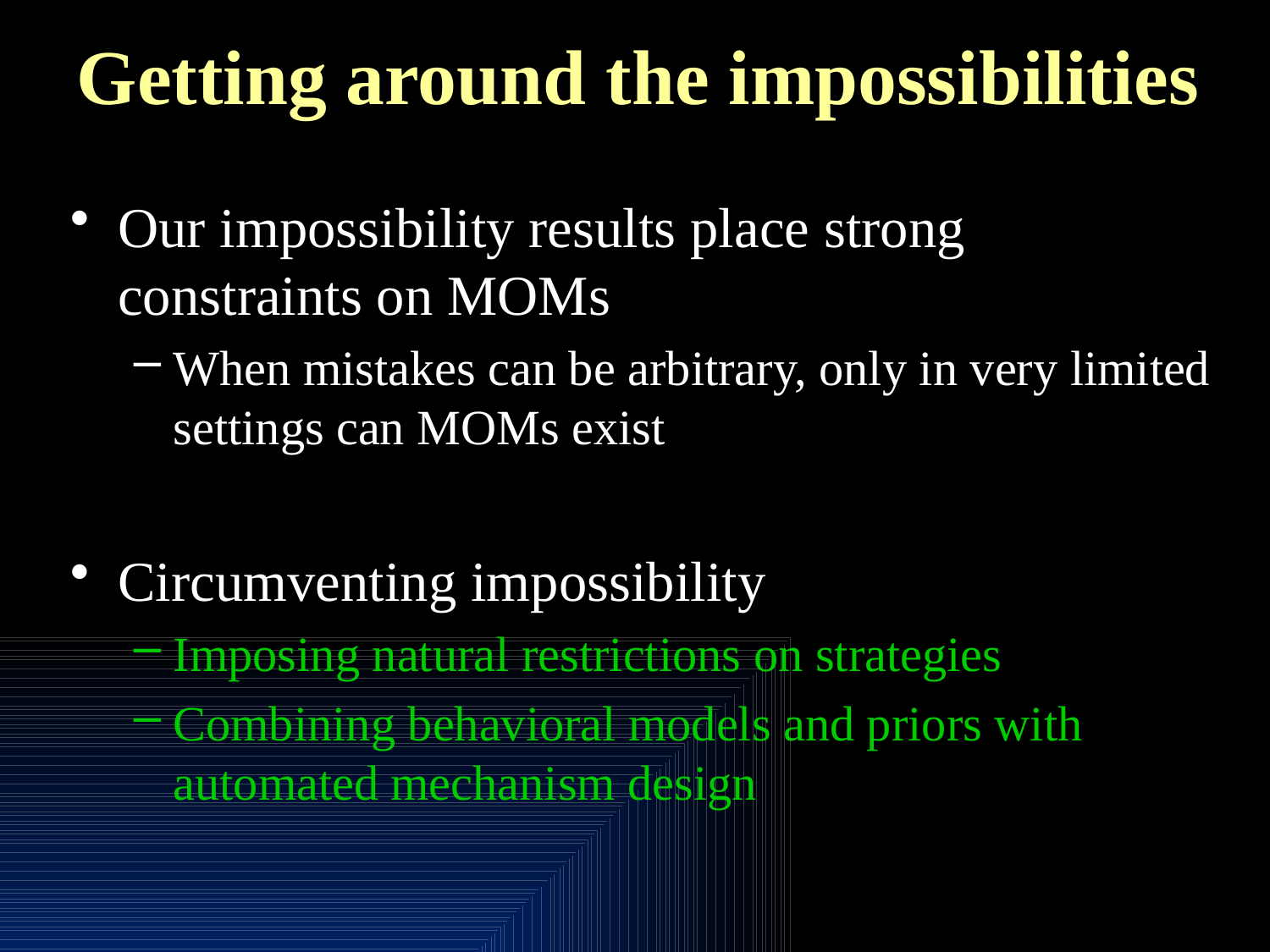

# Getting around the impossibilities
Our impossibility results place strong constraints on MOMs
When mistakes can be arbitrary, only in very limited settings can MOMs exist

Circumventing impossibility
Imposing natural restrictions on strategies
Combining behavioral models and priors with automated mechanism design